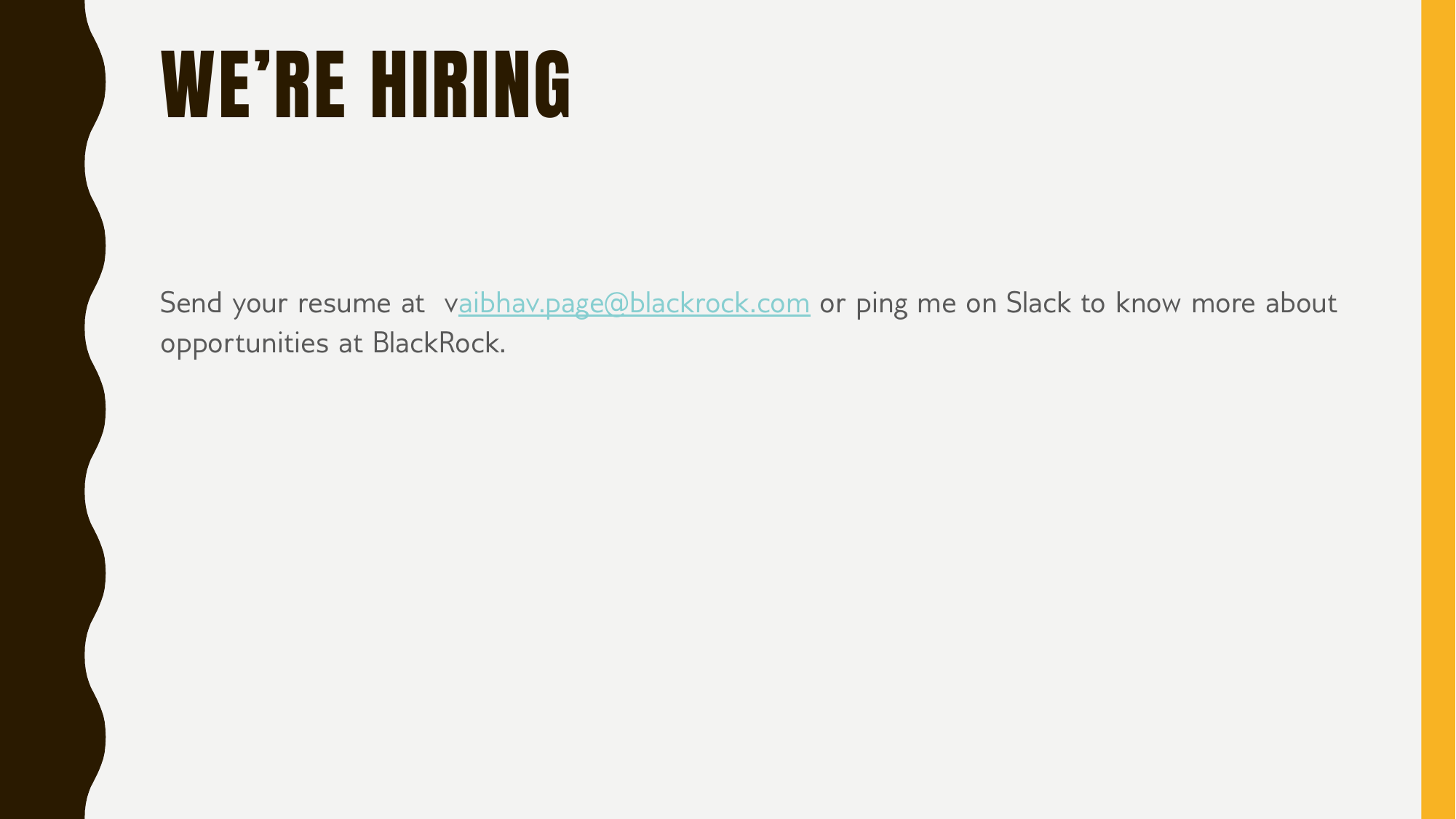

# We’re Hiring
Send your resume at  vaibhav.page@blackrock.com or ping me on Slack to know more about opportunities at BlackRock.